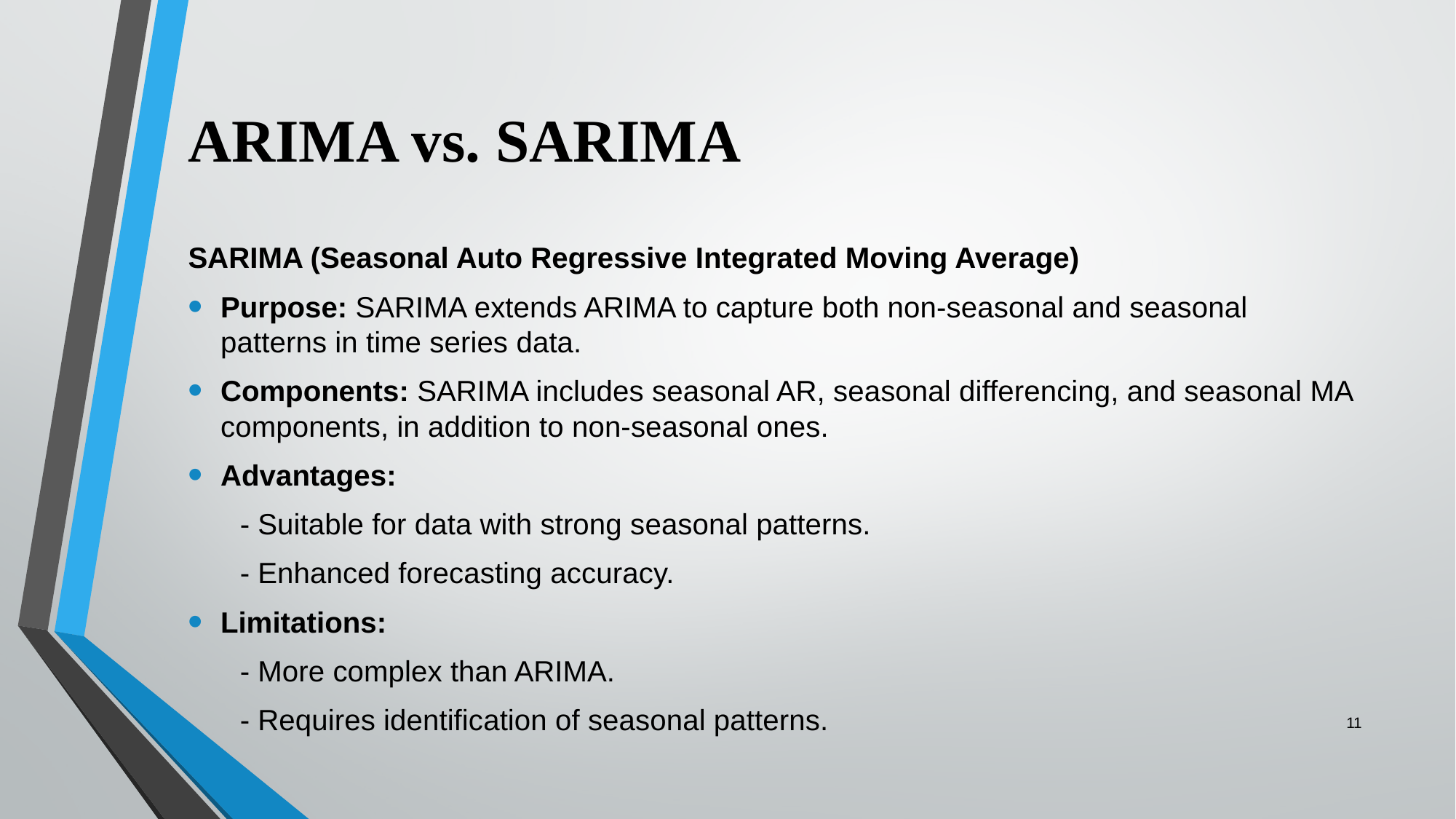

# ARIMA vs. SARIMA
SARIMA (Seasonal Auto Regressive Integrated Moving Average)
Purpose: SARIMA extends ARIMA to capture both non-seasonal and seasonal patterns in time series data.
Components: SARIMA includes seasonal AR, seasonal differencing, and seasonal MA components, in addition to non-seasonal ones.
Advantages:
- Suitable for data with strong seasonal patterns.
- Enhanced forecasting accuracy.
Limitations:
- More complex than ARIMA.
- Requires identification of seasonal patterns.

11